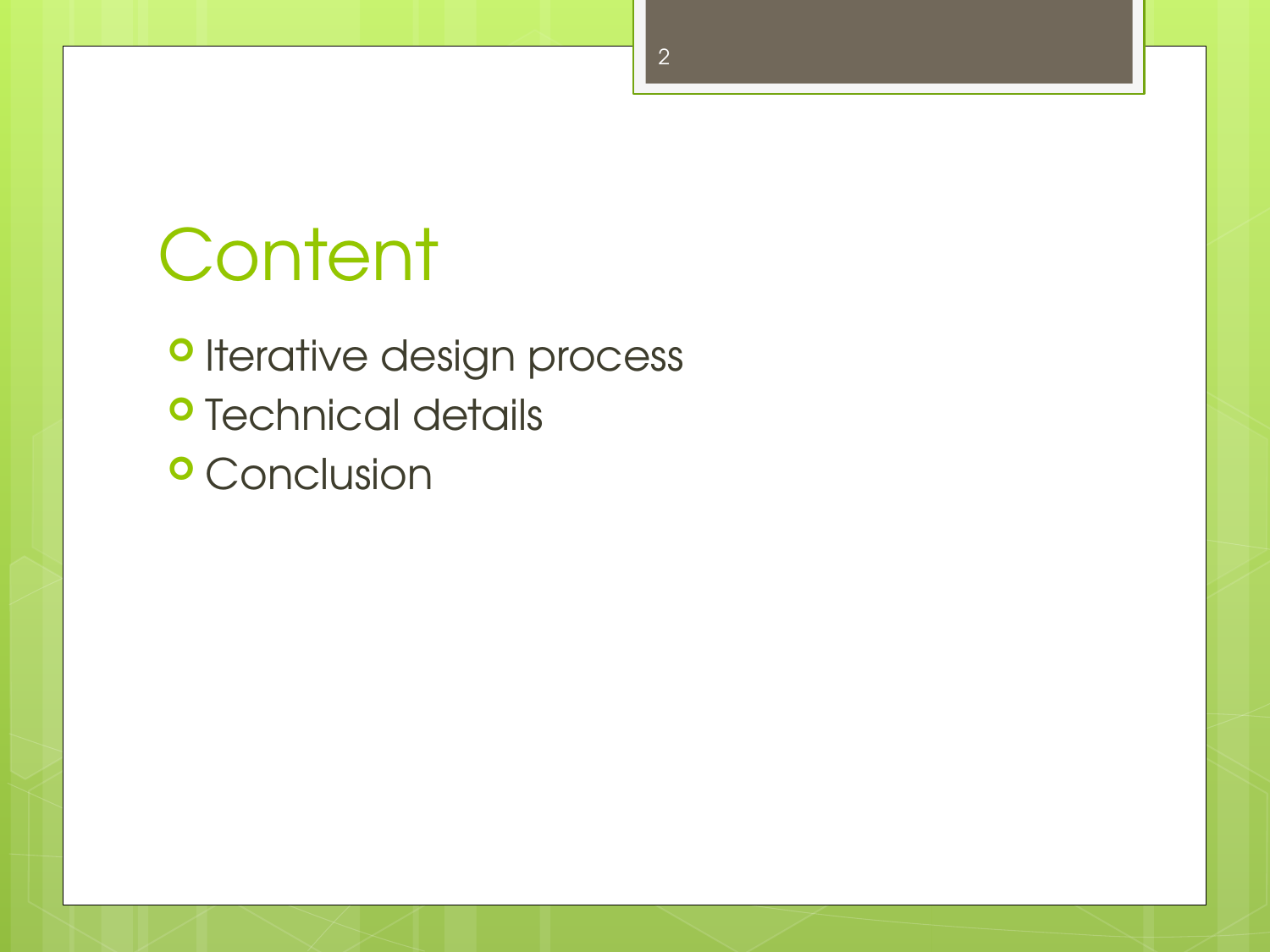

2
# Content
Iterative design process
Technical details
Conclusion